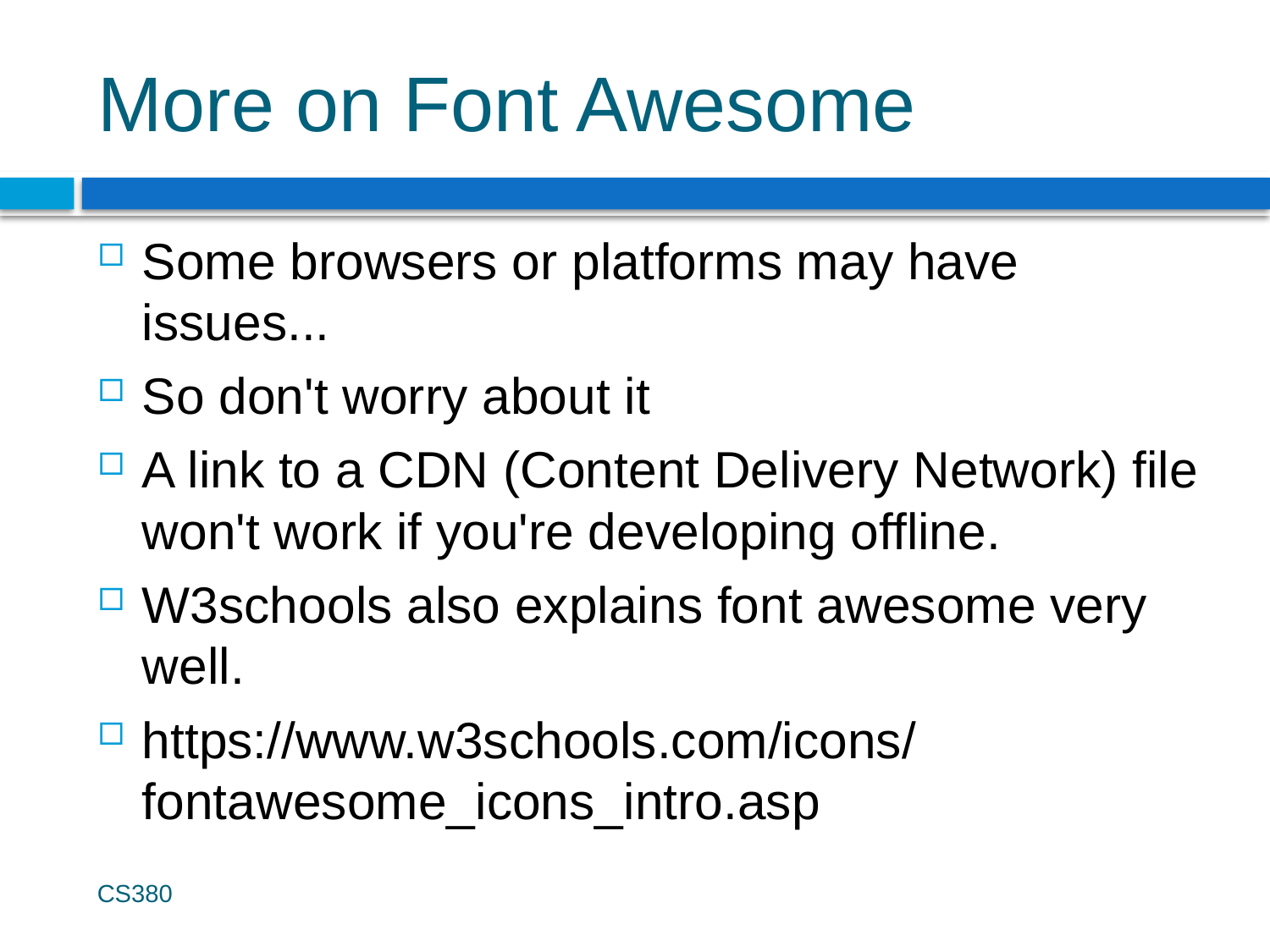

# More on Font Awesome
48
Some browsers or platforms may have issues...
So don't worry about it
A link to a CDN (Content Delivery Network) file won't work if you're developing offline.
W3schools also explains font awesome very well.
https://www.w3schools.com/icons/fontawesome_icons_intro.asp
CS380